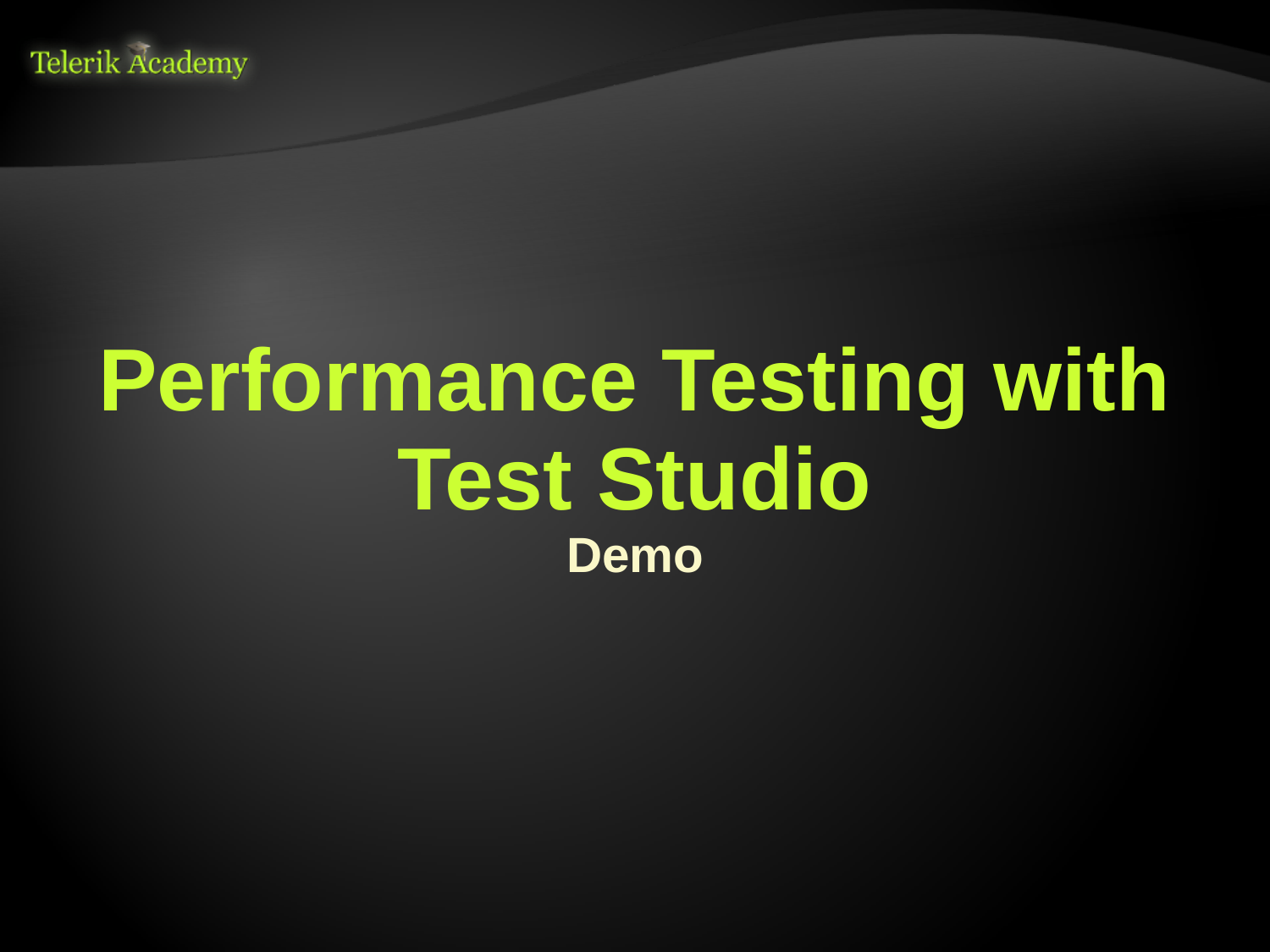

# Performance Testing with Test Studio
Demo